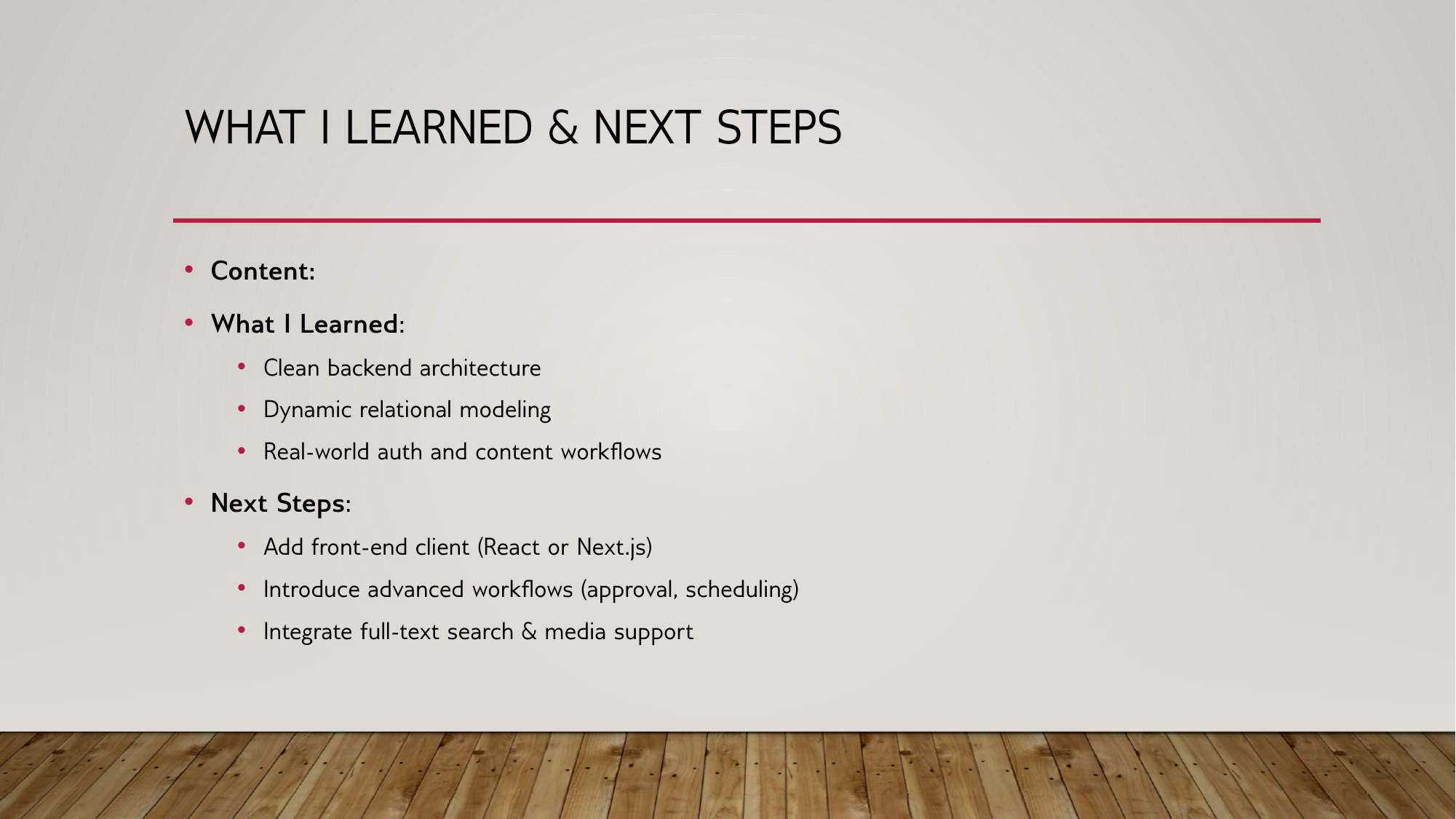

# What I Learned & Next Steps
Content:
What I Learned:
Clean backend architecture
Dynamic relational modeling
Real-world auth and content workflows
Next Steps:
Add front-end client (React or Next.js)
Introduce advanced workflows (approval, scheduling)
Integrate full-text search & media support